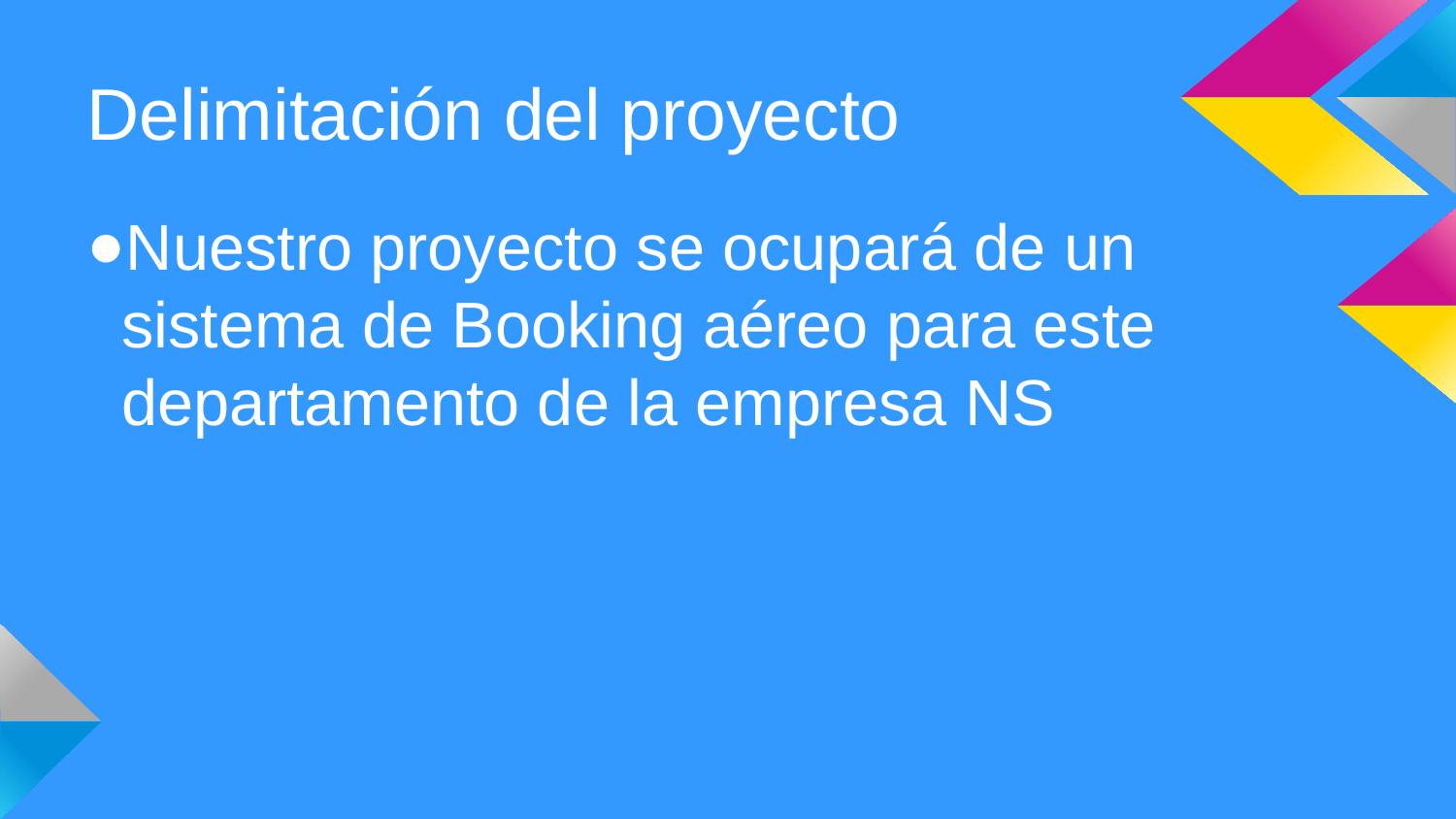

Delimitación del proyecto
Nuestro proyecto se ocupará de un sistema de Booking aéreo para este departamento de la empresa NS